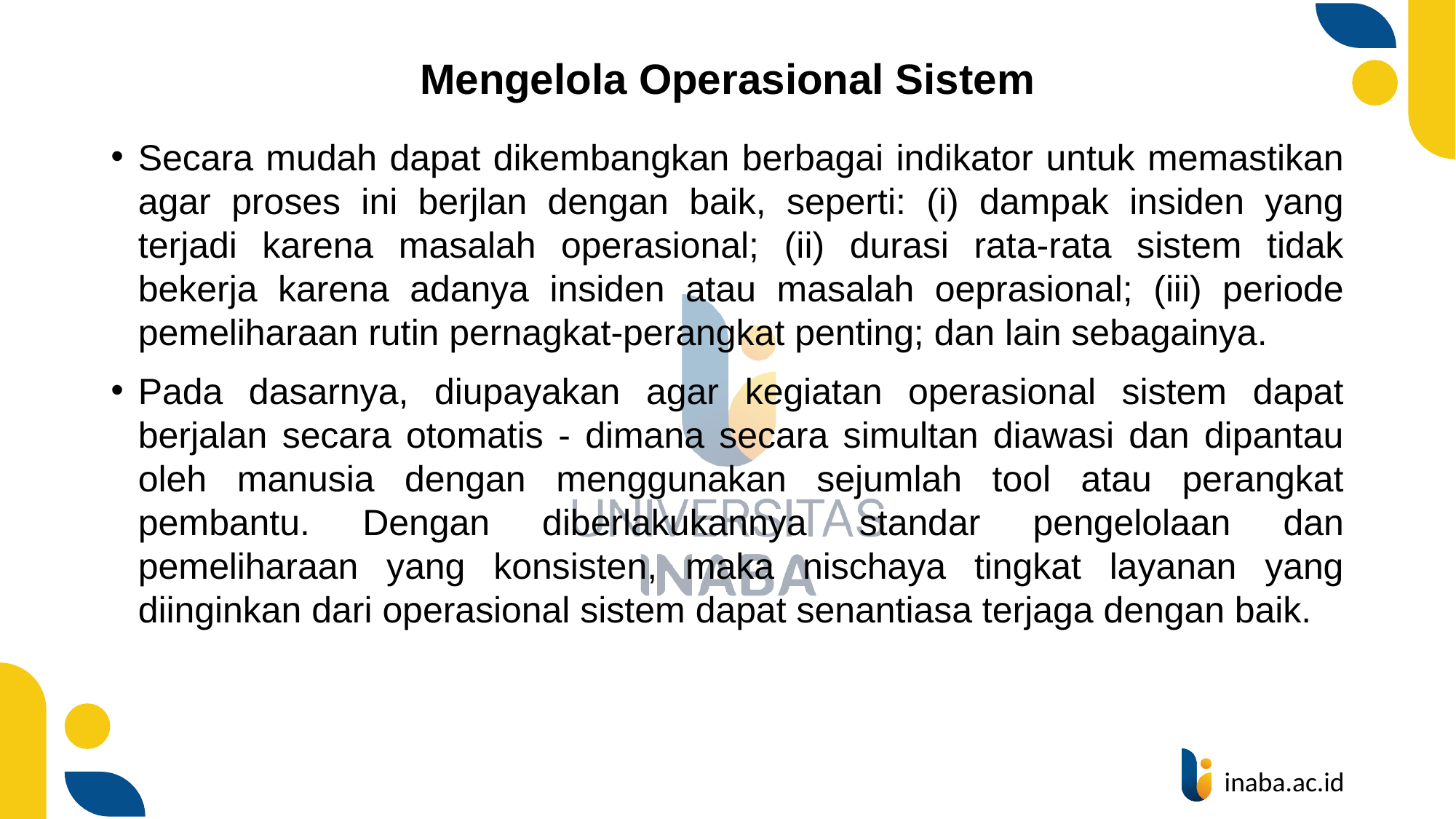

# Mengelola Operasional Sistem
Secara mudah dapat dikembangkan berbagai indikator untuk memastikan agar proses ini berjlan dengan baik, seperti: (i) dampak insiden yang terjadi karena masalah operasional; (ii) durasi rata-rata sistem tidak bekerja karena adanya insiden atau masalah oeprasional; (iii) periode pemeliharaan rutin pernagkat-perangkat penting; dan lain sebagainya.
Pada dasarnya, diupayakan agar kegiatan operasional sistem dapat berjalan secara otomatis - dimana secara simultan diawasi dan dipantau oleh manusia dengan menggunakan sejumlah tool atau perangkat pembantu. Dengan diberlakukannya standar pengelolaan dan pemeliharaan yang konsisten, maka nischaya tingkat layanan yang diinginkan dari operasional sistem dapat senantiasa terjaga dengan baik.